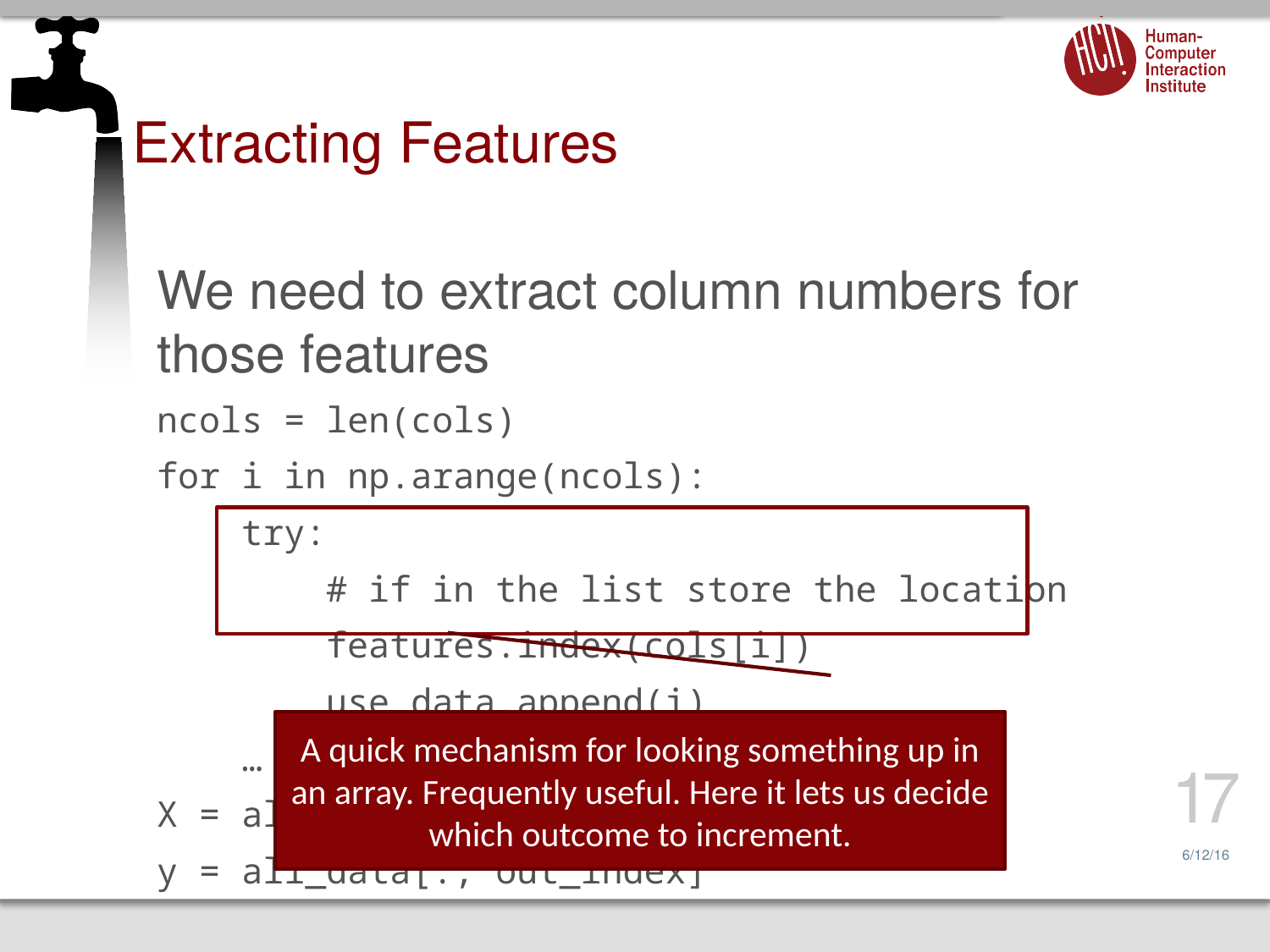

# Extracting Features
We need to extract column numbers for those features
ncols = len(cols)
for i in np.arange(ncols):
    try:
        # if in the list store the location
        features.index(cols[i])
        use_data.append(i)
    …
X = all_data[:, use_data]
y = all_data[:, out_index]

A quick mechanism for looking something up in an array. Frequently useful. Here it lets us decide which outcome to increment.
17
6/12/16